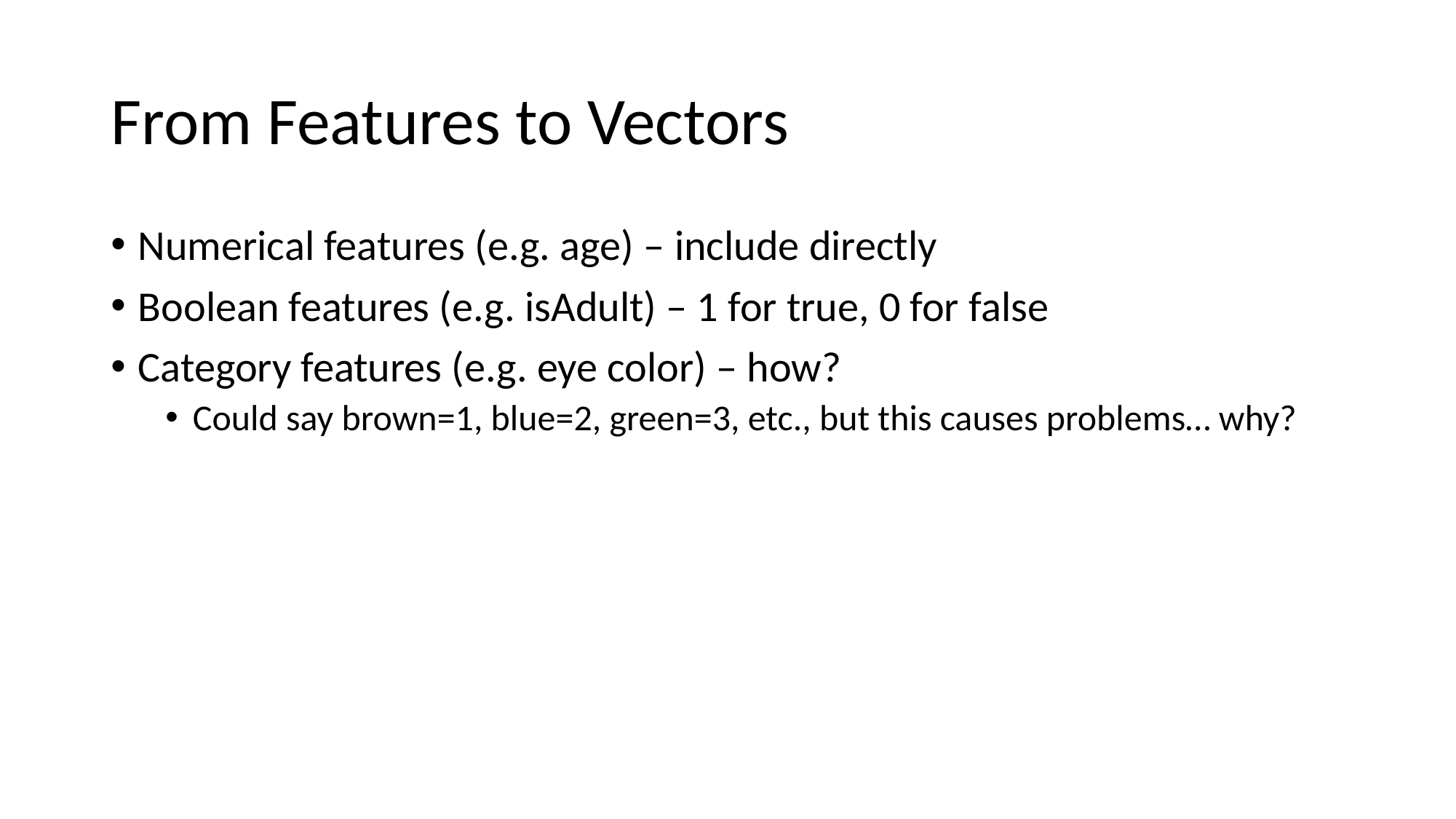

# From Features to Vectors
Numerical features (e.g. age) – include directly
Boolean features (e.g. isAdult) – 1 for true, 0 for false
Category features (e.g. eye color) – how?
Could say brown=1, blue=2, green=3, etc., but this causes problems… why?